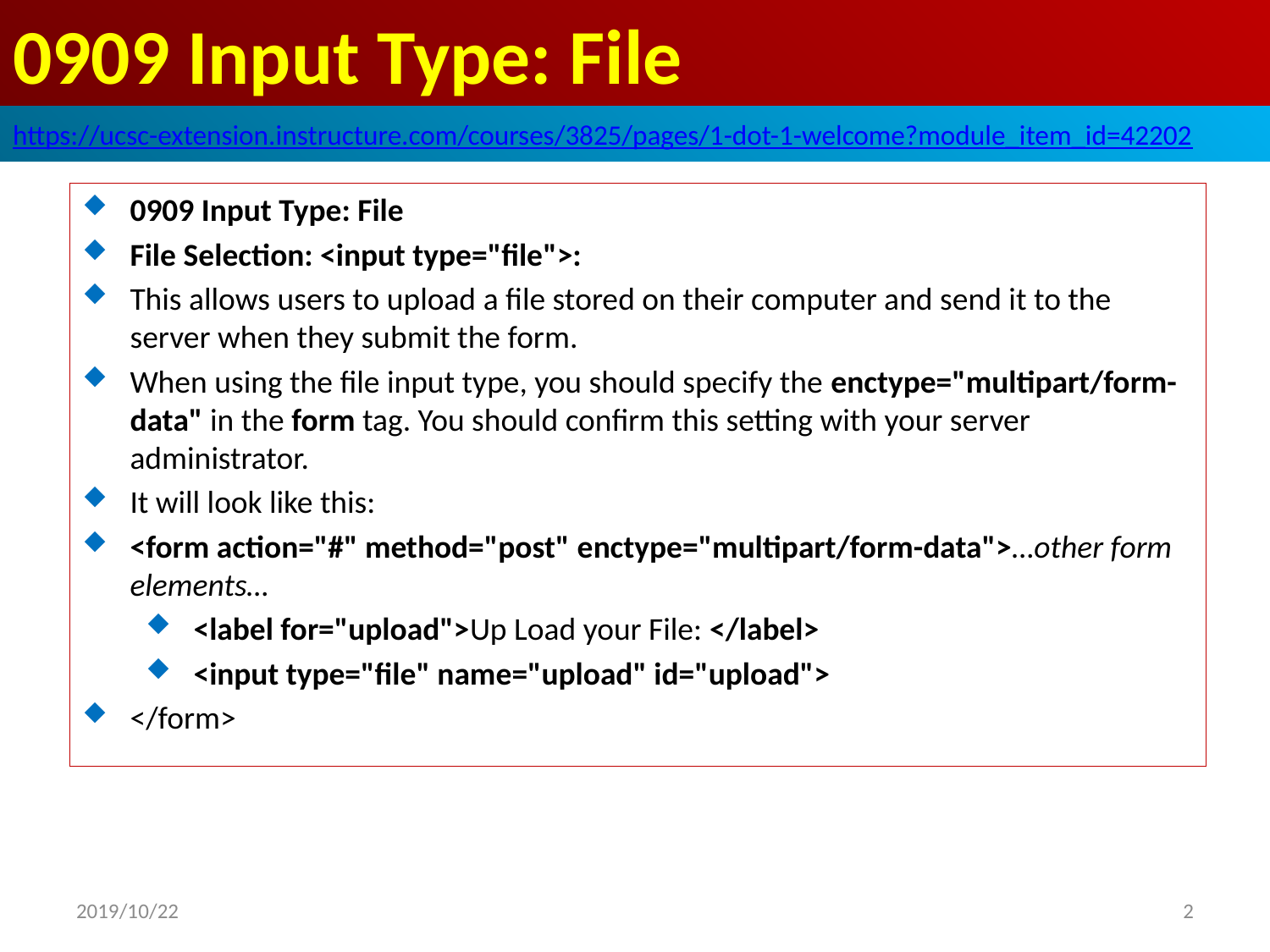

# 0909 Input Type: File

https://ucsc-extension.instructure.com/courses/3825/pages/1-dot-1-welcome?module_item_id=42202
0909 Input Type: File
File Selection: <input type="file">:
This allows users to upload a file stored on their computer and send it to the server when they submit the form.
When using the file input type, you should specify the enctype="multipart/form-data" in the form tag. You should confirm this setting with your server administrator.
It will look like this:
<form action="#" method="post" enctype="multipart/form-data">…other form elements…
<label for="upload">Up Load your File: </label>
<input type="file" name="upload" id="upload">
</form>
2019/10/22
2